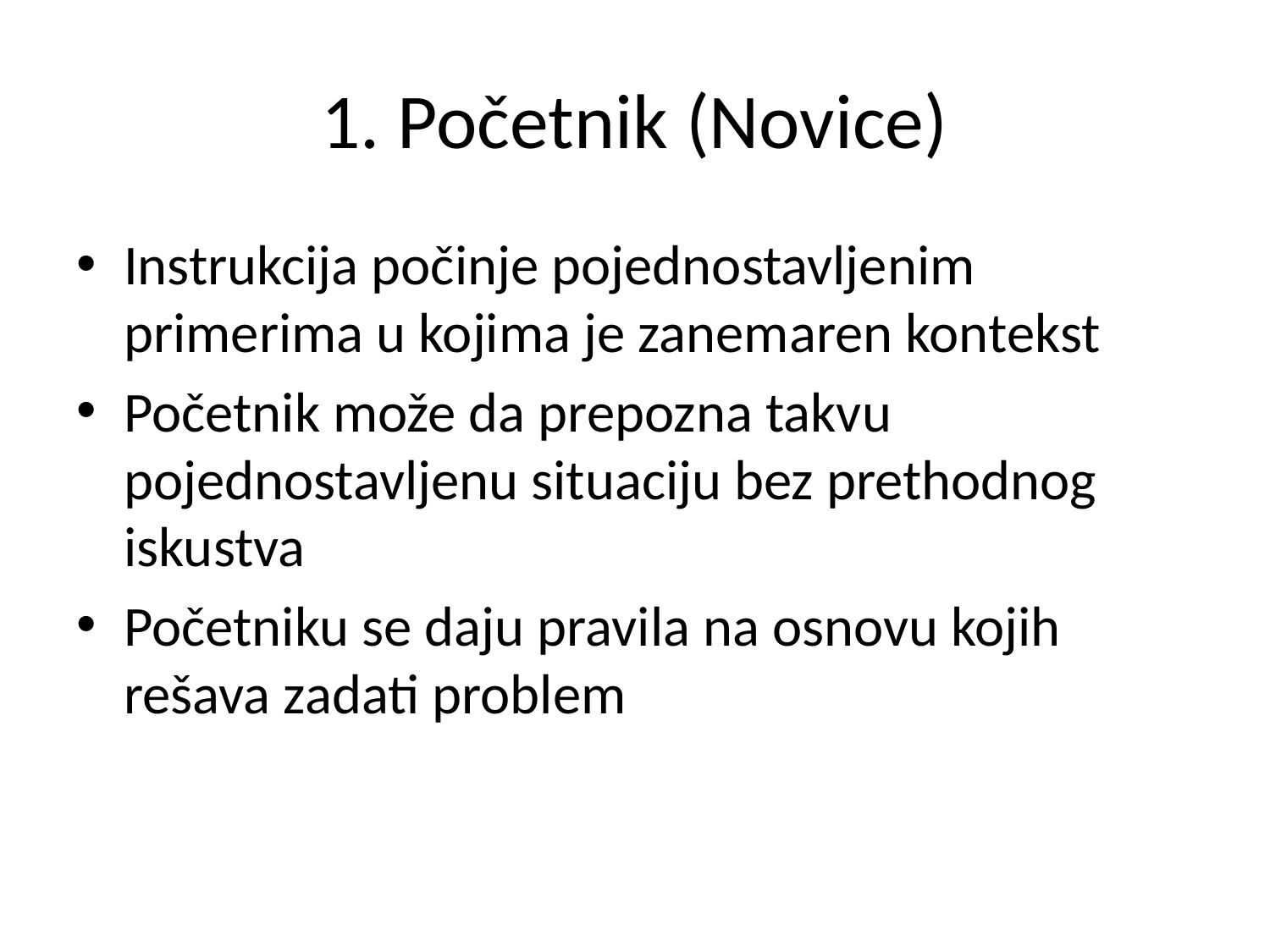

# 1. Početnik (Novice)
Instrukcija počinje pojednostavljenim primerima u kojima je zanemaren kontekst
Početnik može da prepozna takvu pojednostavljenu situaciju bez prethodnog iskustva
Početniku se daju pravila na osnovu kojih rešava zadati problem